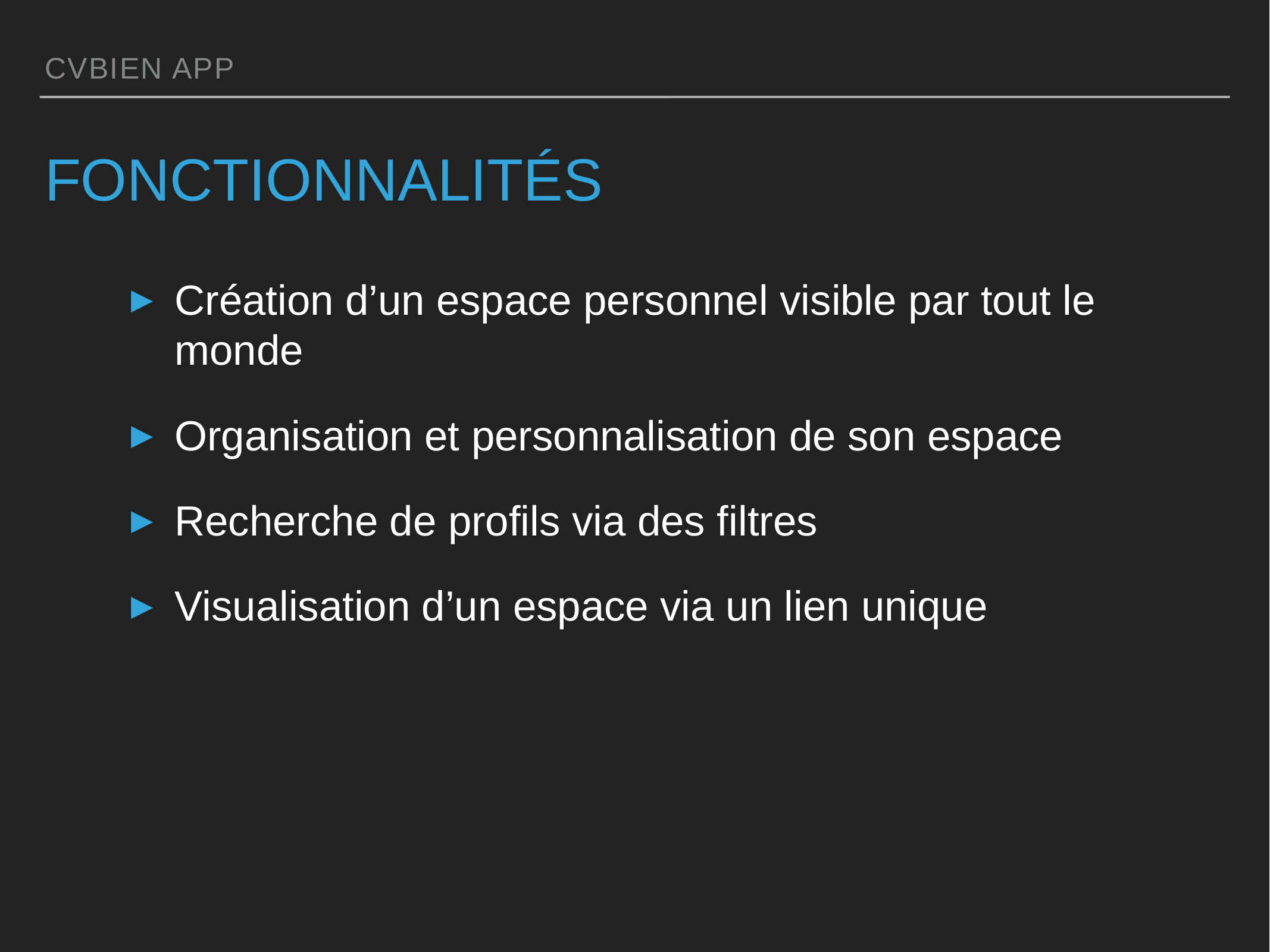

CVBien APP
# Fonctionnalités
Création d’un espace personnel visible par tout le monde
Organisation et personnalisation de son espace
Recherche de profils via des filtres
Visualisation d’un espace via un lien unique